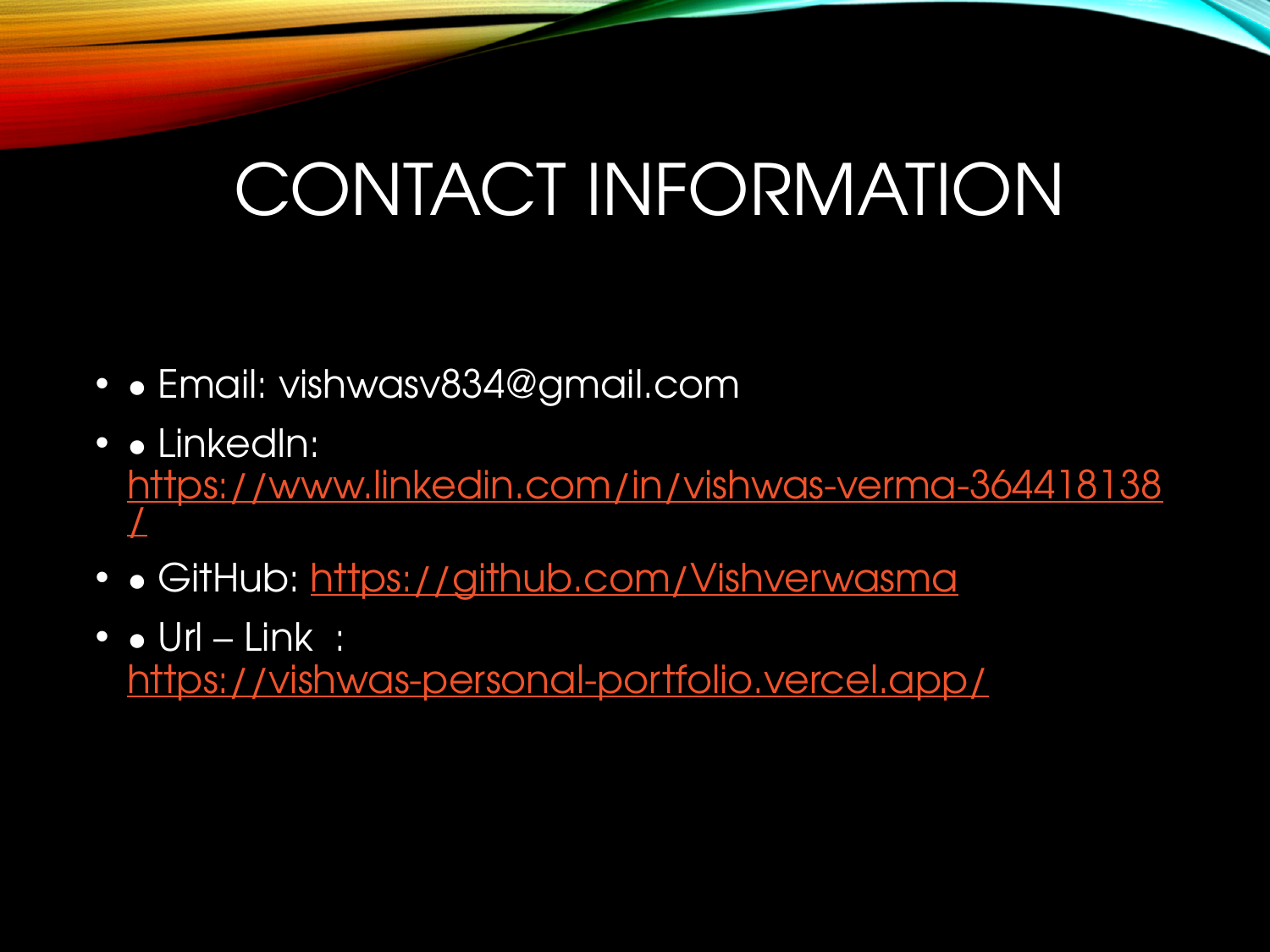

# Contact Information
• Email: vishwasv834@gmail.com
• LinkedIn: https://www.linkedin.com/in/vishwas-verma-364418138/
• GitHub: https://github.com/Vishverwasma
• Url – Link  : https://vishwas-personal-portfolio.vercel.app/